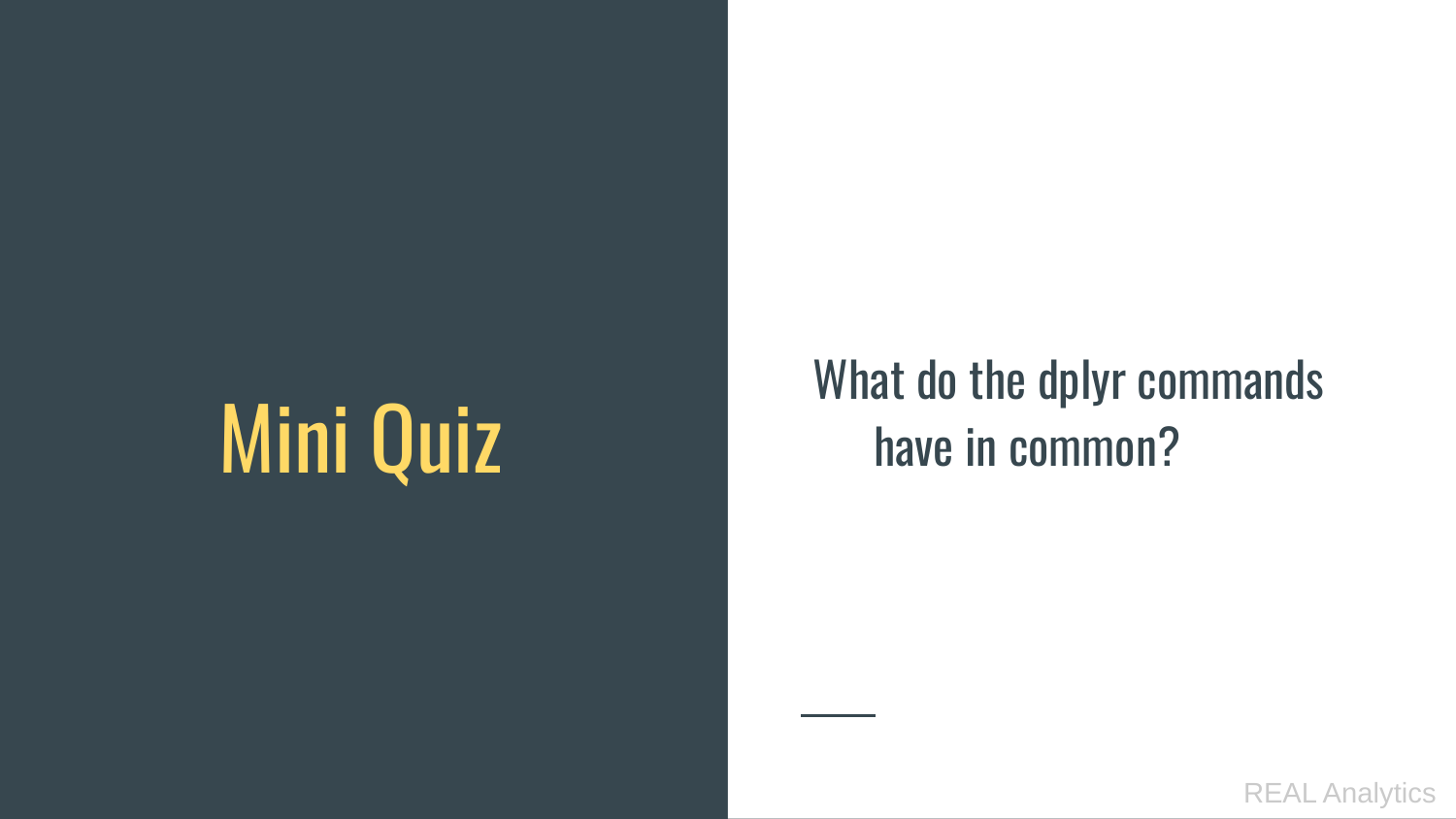

# Mini Quiz
What do the dplyr commands have in common?
REAL Analytics